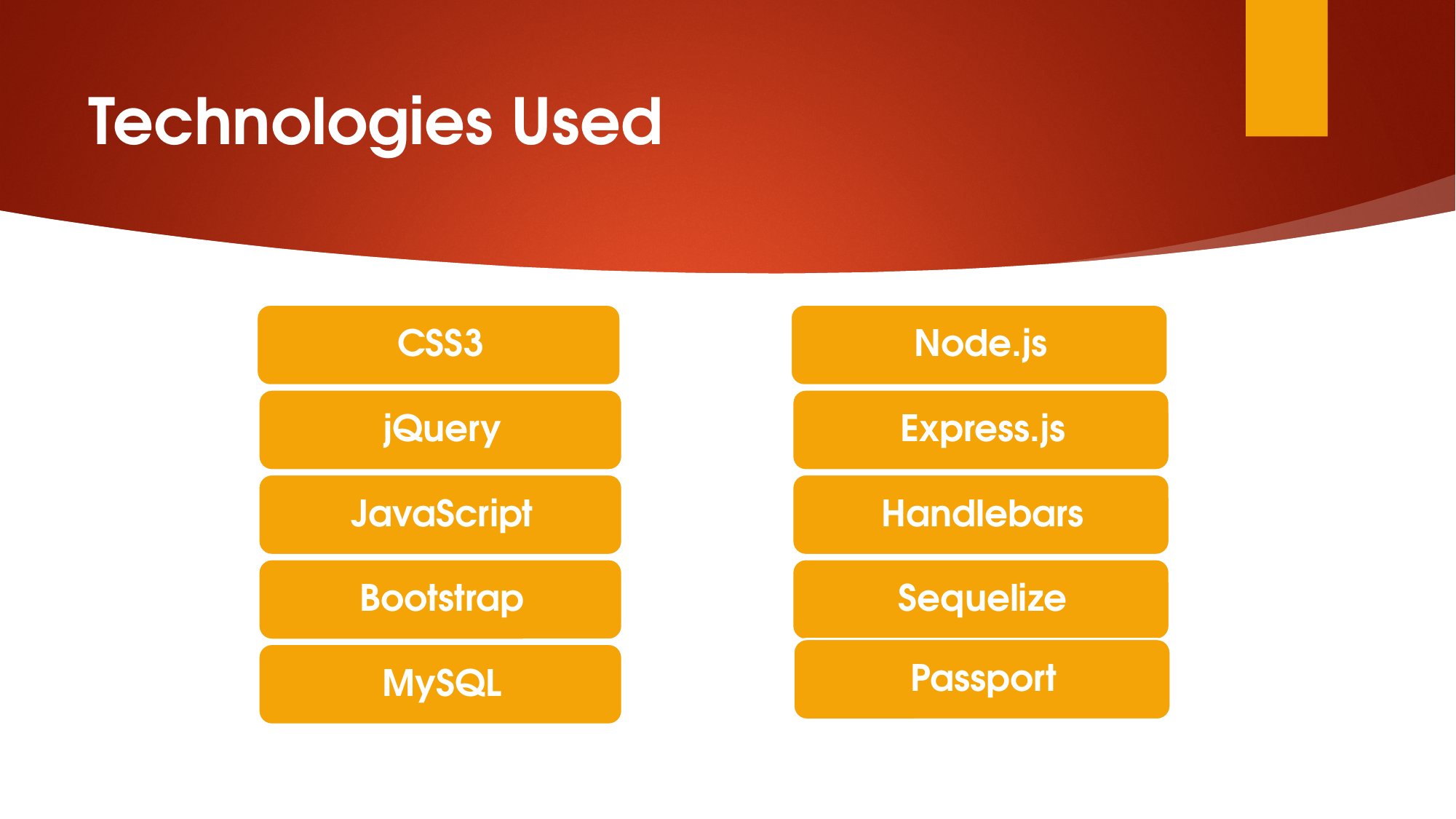

# Technologies Used

CSS3
jQuery
JavaScript
Bootstrap
MySQL
Node.js
Express.js
Handlebars
Sequelize
Passport